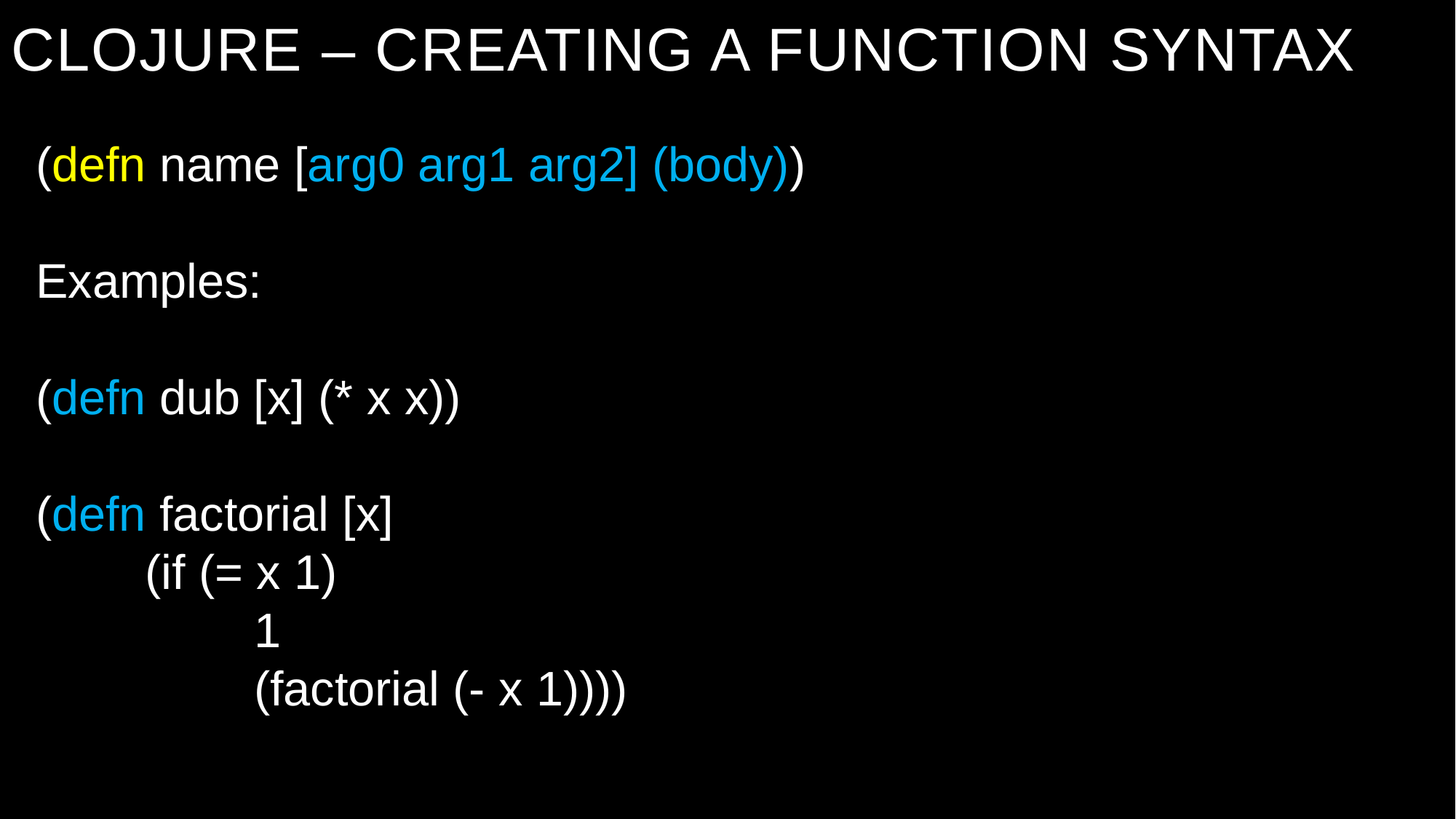

# Clojure – Creating a Function Syntax
(defn name [arg0 arg1 arg2] (body))

Examples:

(defn dub [x] (* x x))

(defn factorial [x]
	(if (= x 1)
		1
		(factorial (- x 1))))